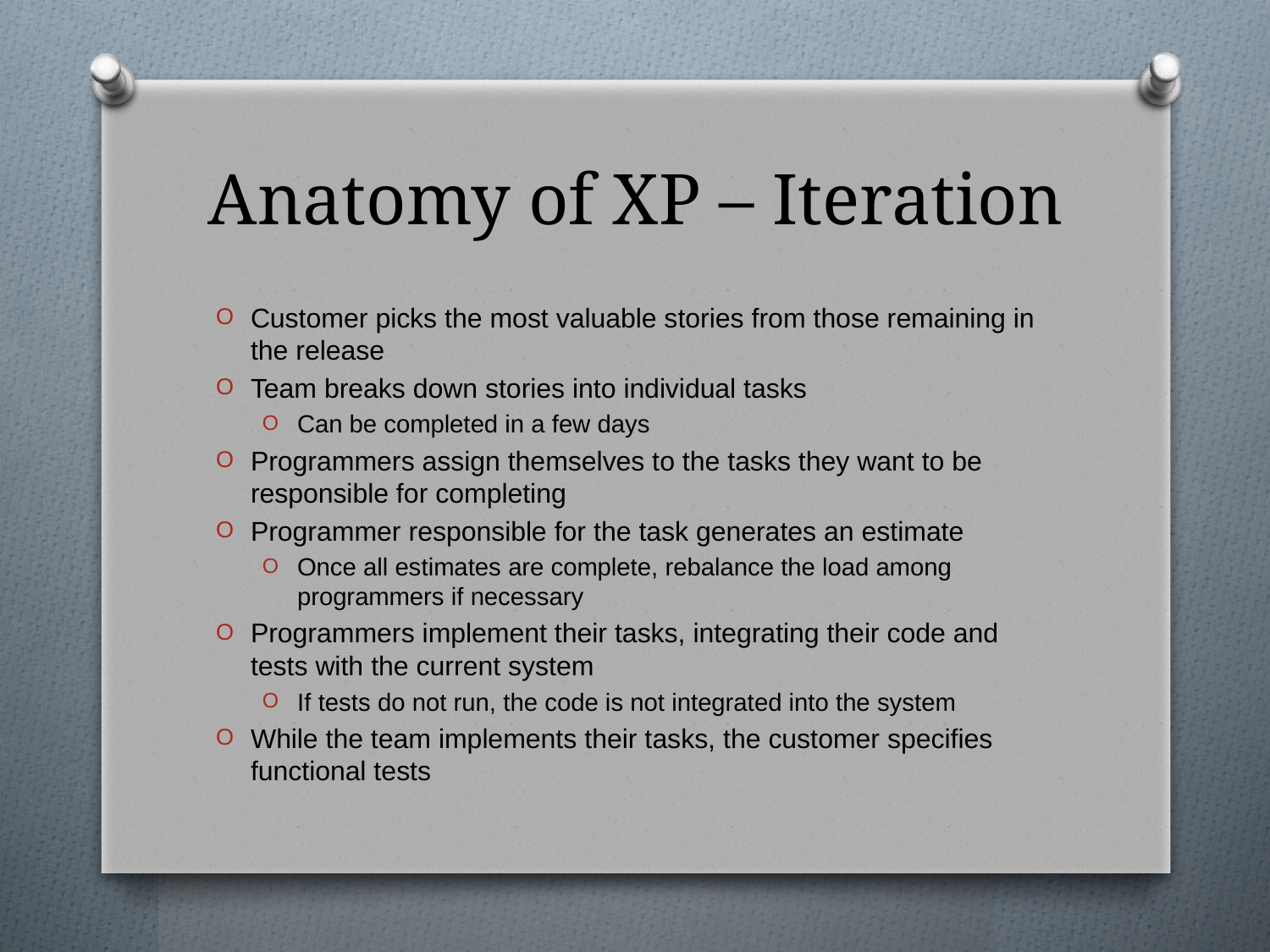

# Anatomy of XP – Iteration
Customer picks the most valuable stories from those remaining in the release
Team breaks down stories into individual tasks
Can be completed in a few days
Programmers assign themselves to the tasks they want to be responsible for completing
Programmer responsible for the task generates an estimate
Once all estimates are complete, rebalance the load among programmers if necessary
Programmers implement their tasks, integrating their code and tests with the current system
If tests do not run, the code is not integrated into the system
While the team implements their tasks, the customer specifies functional tests